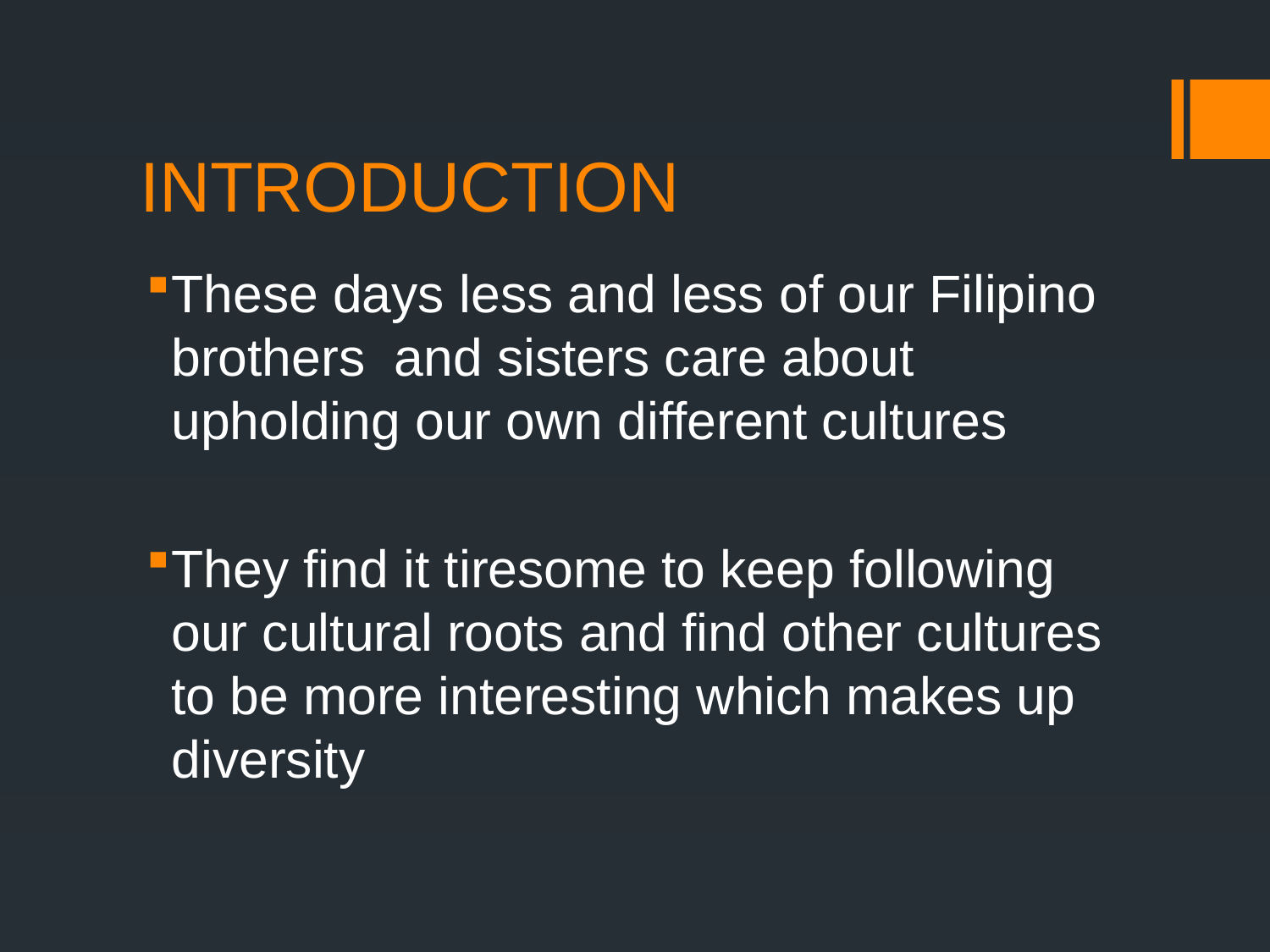

# INTRODUCTION
These days less and less of our Filipino brothers  and sisters care about upholding our own different cultures

They find it tiresome to keep following our cultural roots and find other cultures to be more interesting which makes up diversity